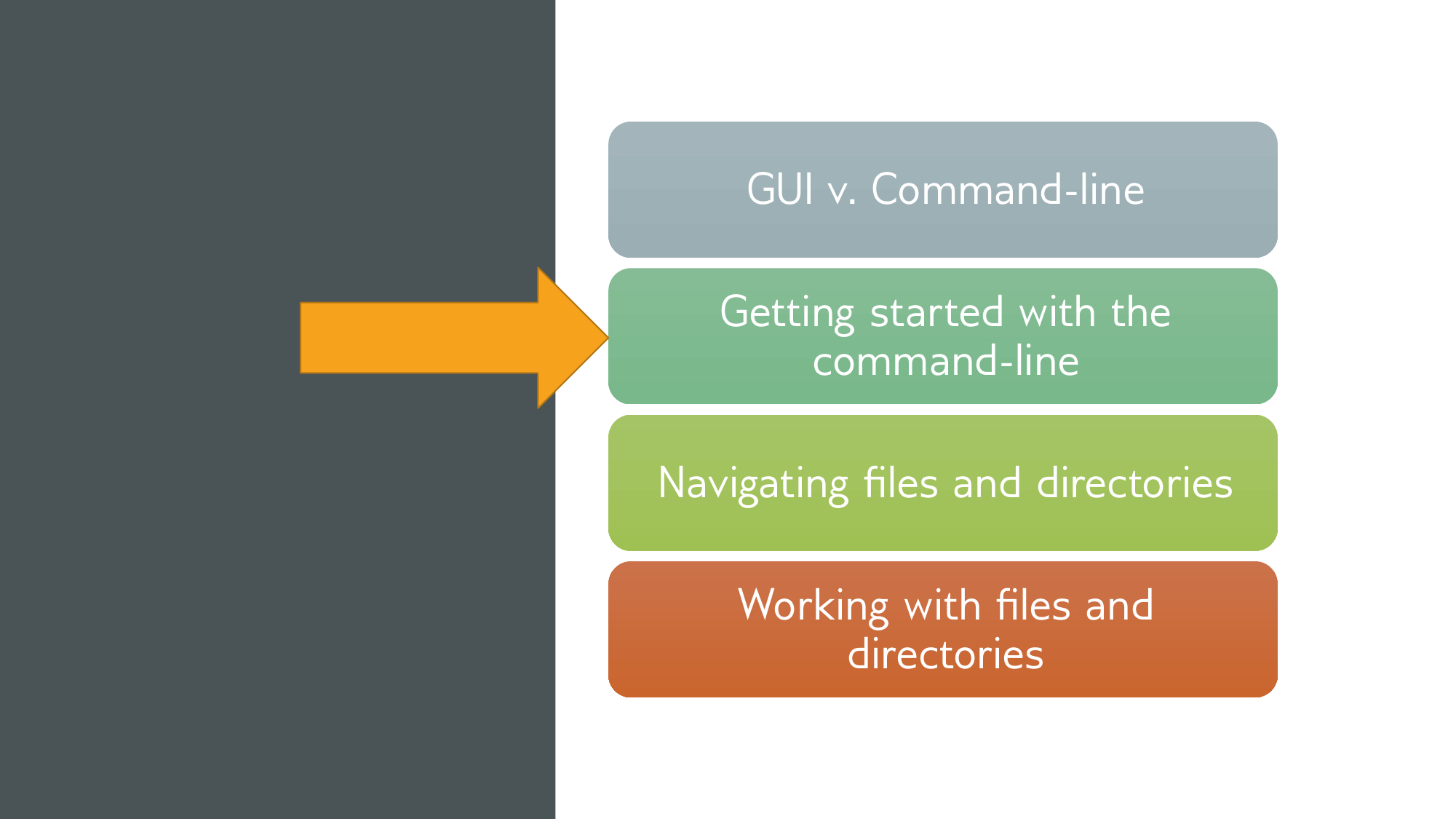

GUI v. Command-line
Getting started with the command-line
Navigating files and directories
Working with files and directories